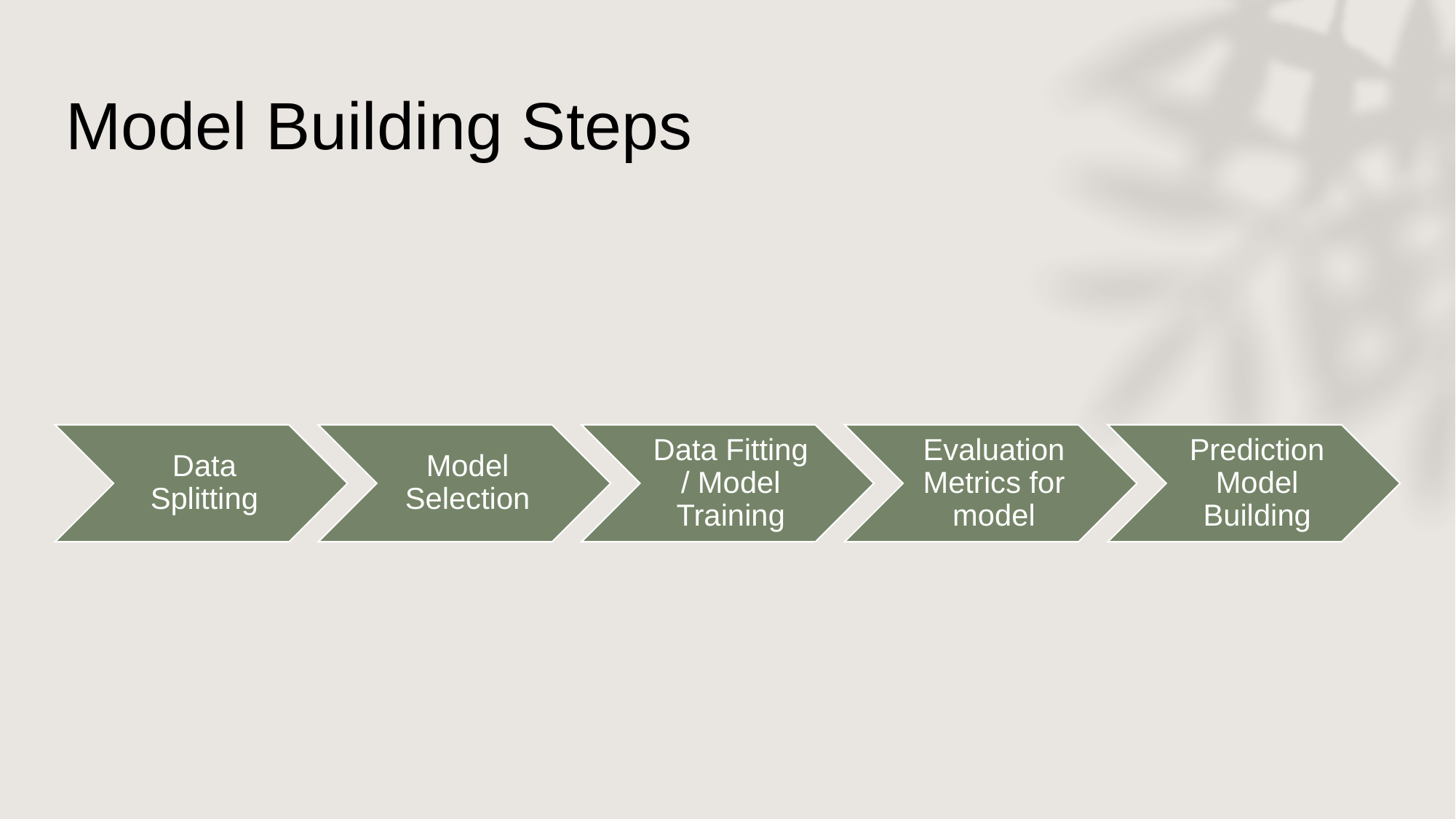

# Model Building Steps
Data Splitting
Model Selection
Data Fitting / Model Training
Evaluation Metrics for model
Prediction Model Building